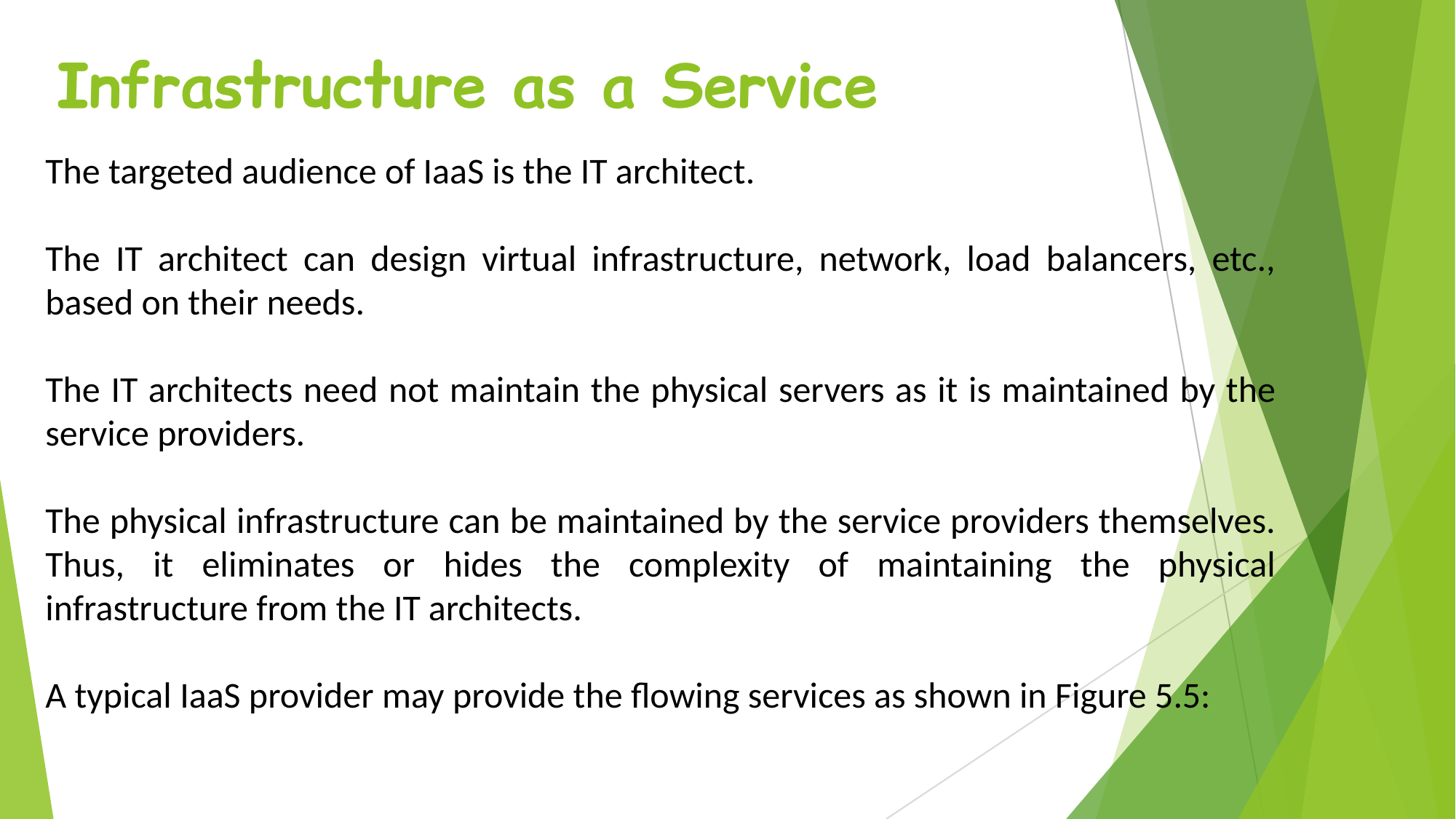

# Infrastructure as a Service
The targeted audience of IaaS is the IT architect.

The IT architect can design virtual infrastructure, network, load balancers, etc., based on their needs.

The IT architects need not maintain the physical servers as it is maintained by the service providers.

The physical infrastructure can be maintained by the service providers themselves. Thus, it eliminates or hides the complexity of maintaining the physical infrastructure from the IT architects.

A typical IaaS provider may provide the flowing services as shown in Figure 5.5: